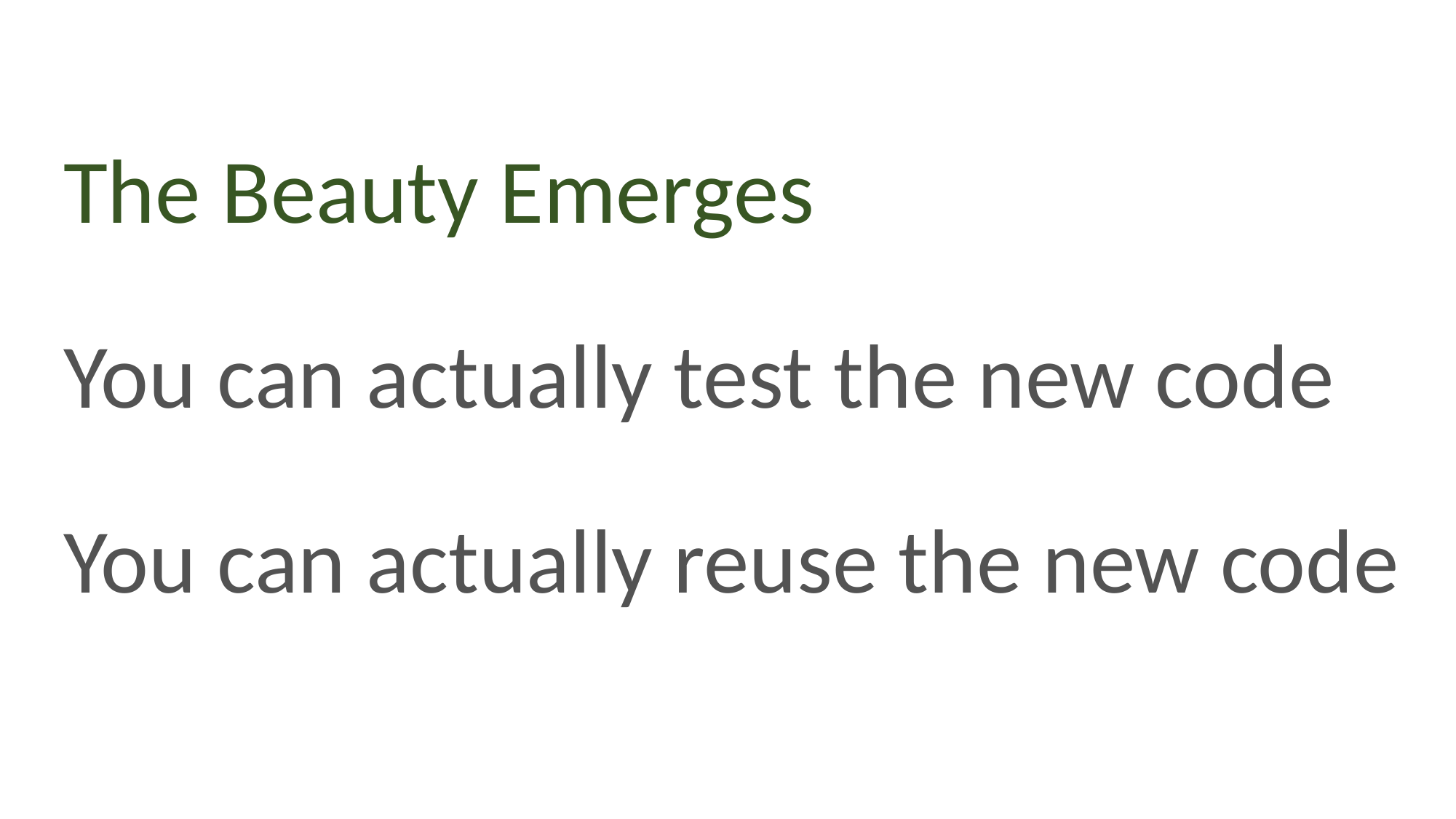

The Beauty Emerges
You can actually test the new code
You can actually reuse the new code